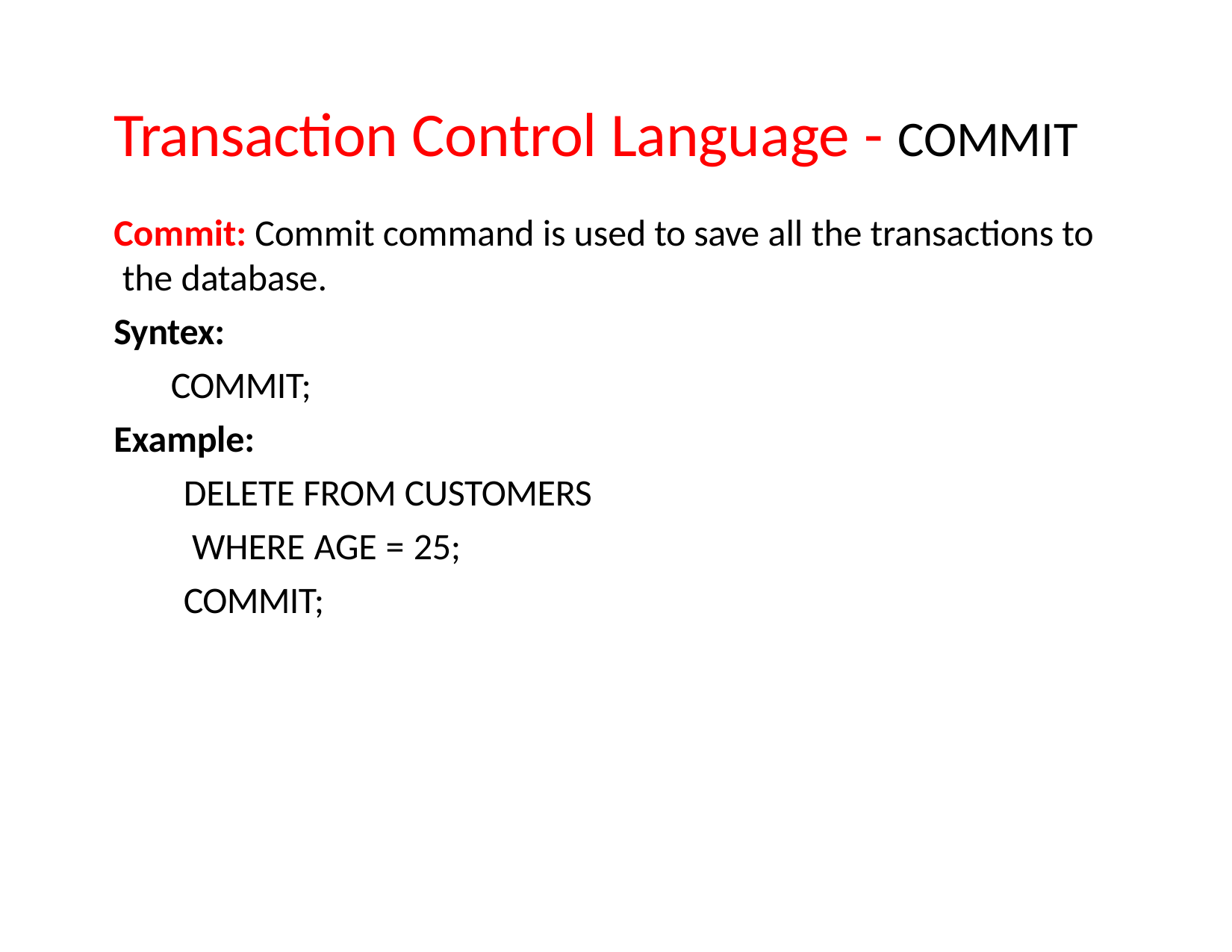

# Transaction Control Language - COMMIT
Commit: Commit command is used to save all the transactions to  the database.
Syntex:
COMMIT;
Example:
DELETE FROM CUSTOMERS  WHERE AGE = 25;  COMMIT;